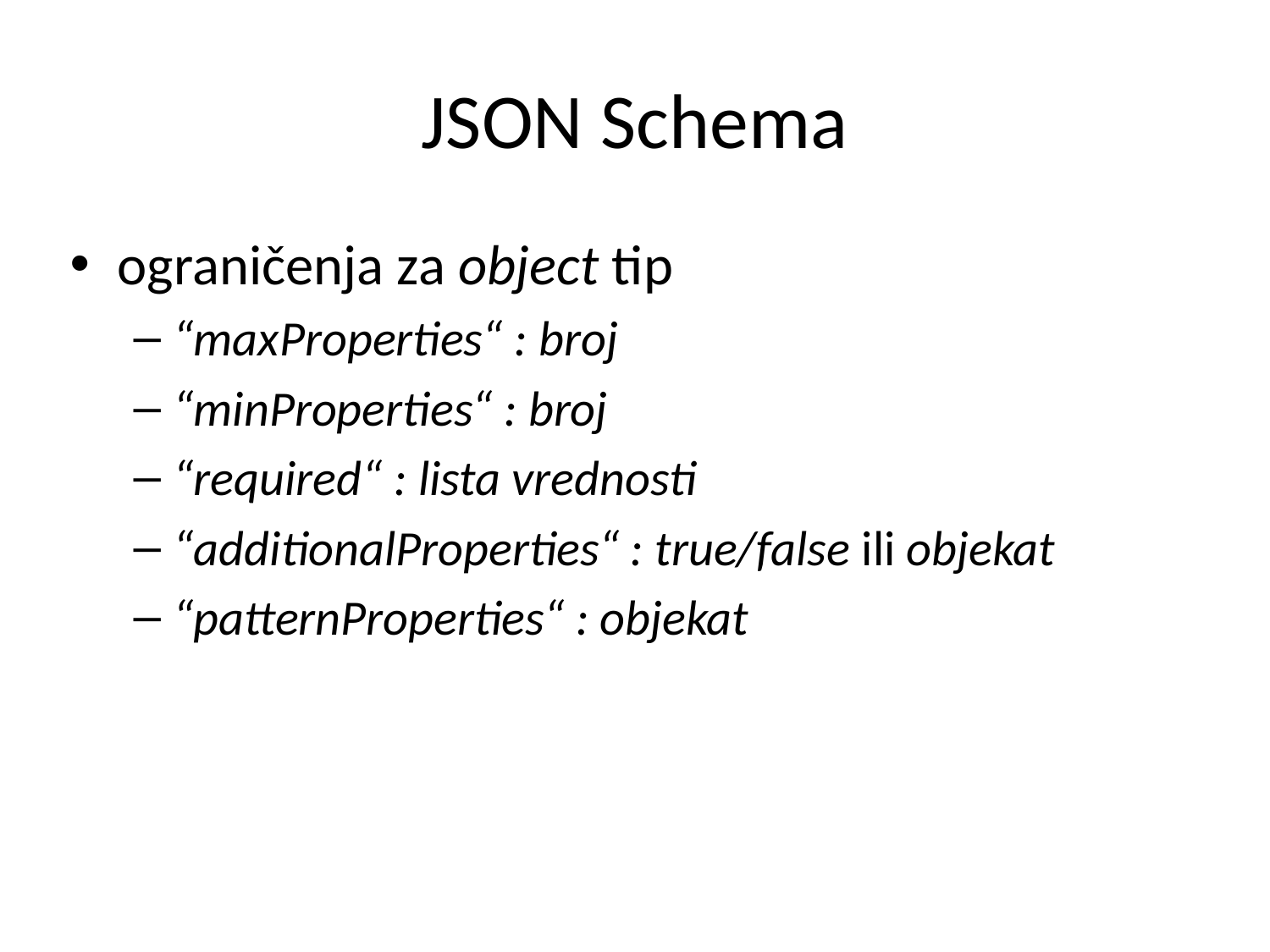

# JSON Schema
ograničenja za object tip
“maxProperties“ : broj
“minProperties“ : broj
“required“ : lista vrednosti
“additionalProperties“ : true/false ili objekat
“patternProperties“ : objekat